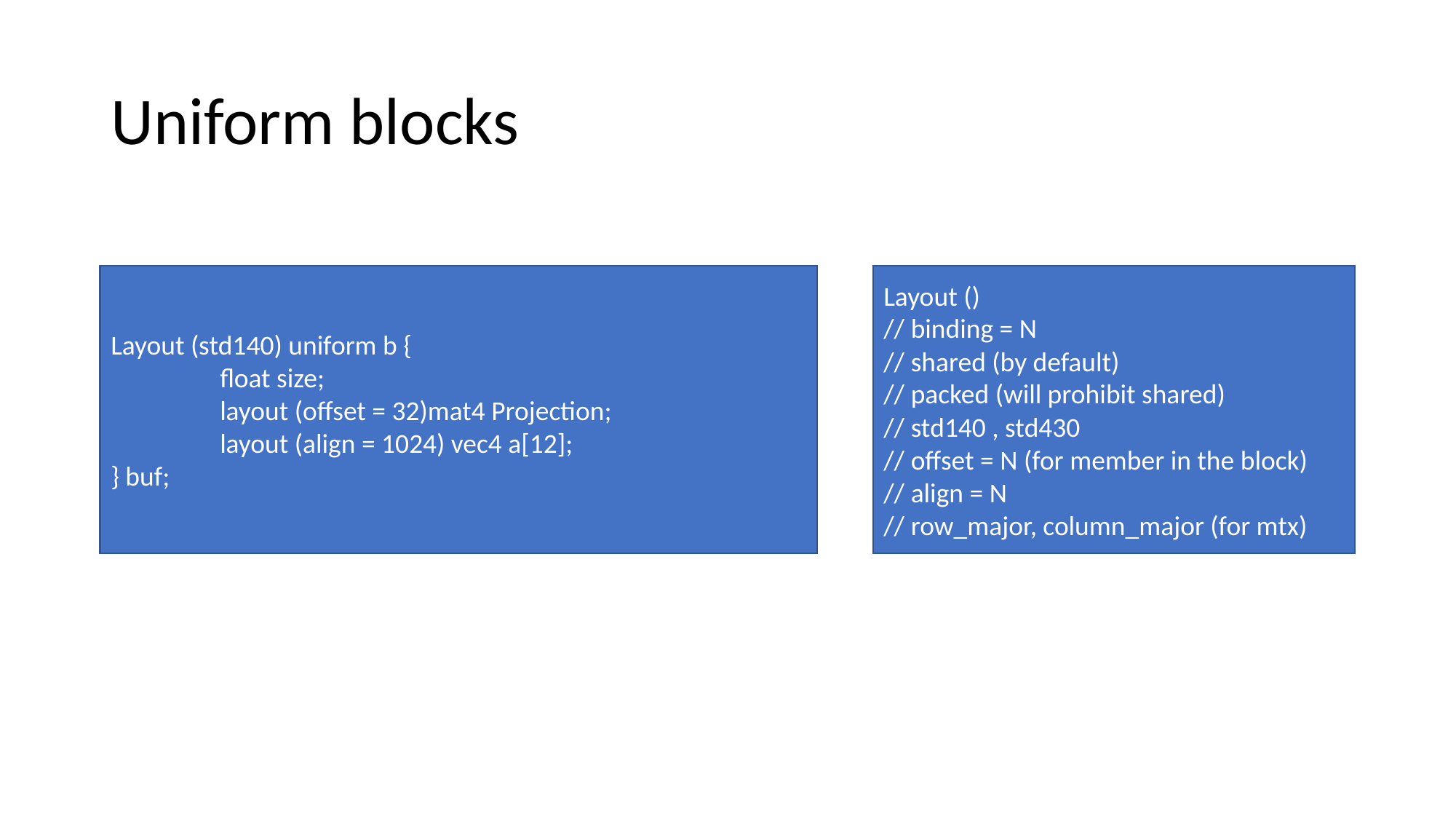

# Uniform blocks

Layout (std140) uniform b {
	float size;
	layout (offset = 32)mat4 Projection;
	layout (align = 1024) vec4 a[12];
} buf;
Layout ()
// binding = N
// shared (by default)
// packed (will prohibit shared)
// std140 , std430
// offset = N (for member in the block)
// align = N
// row_major, column_major (for mtx)